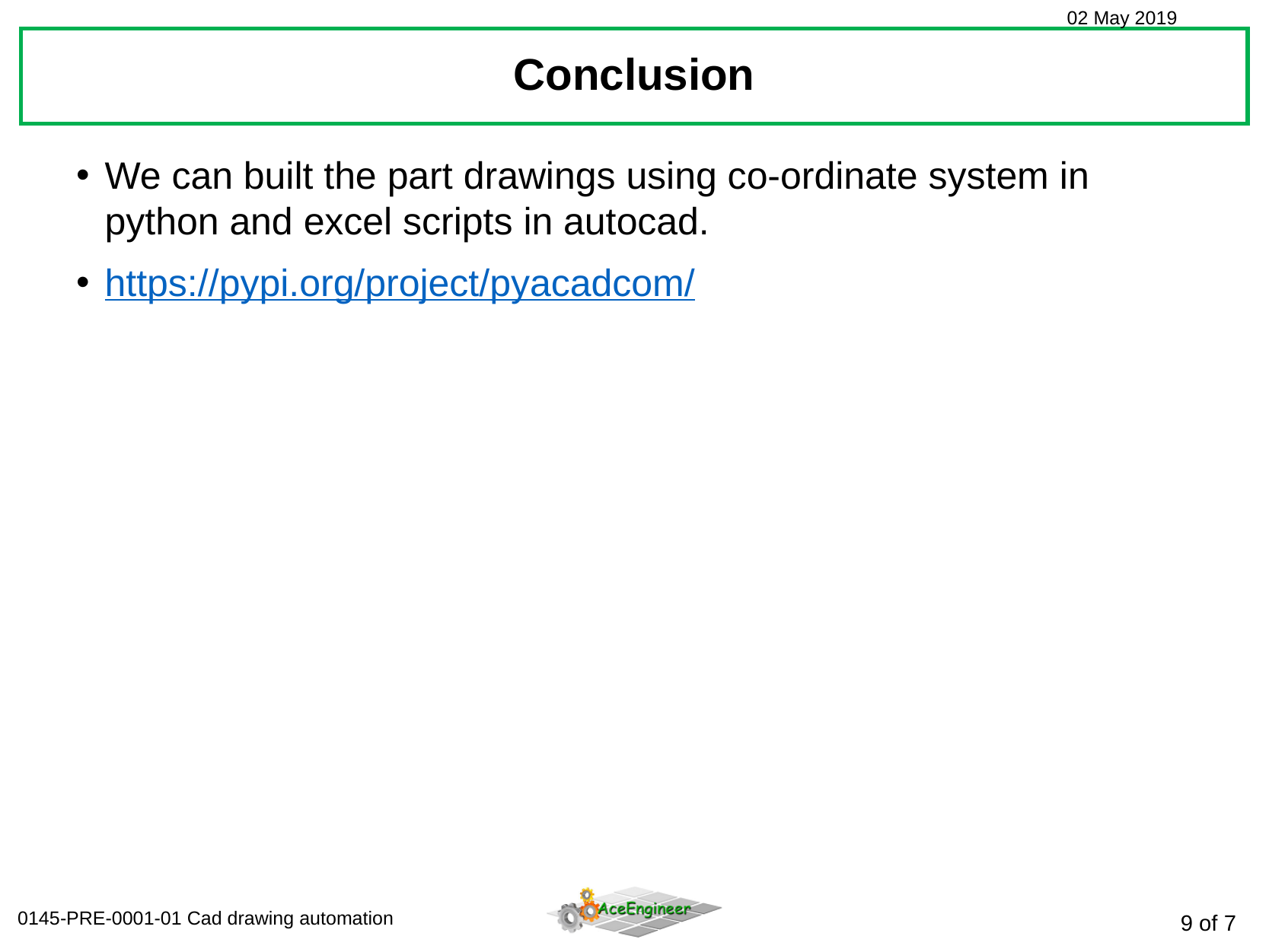

Conclusion
We can built the part drawings using co-ordinate system in python and excel scripts in autocad.
https://pypi.org/project/pyacadcom/